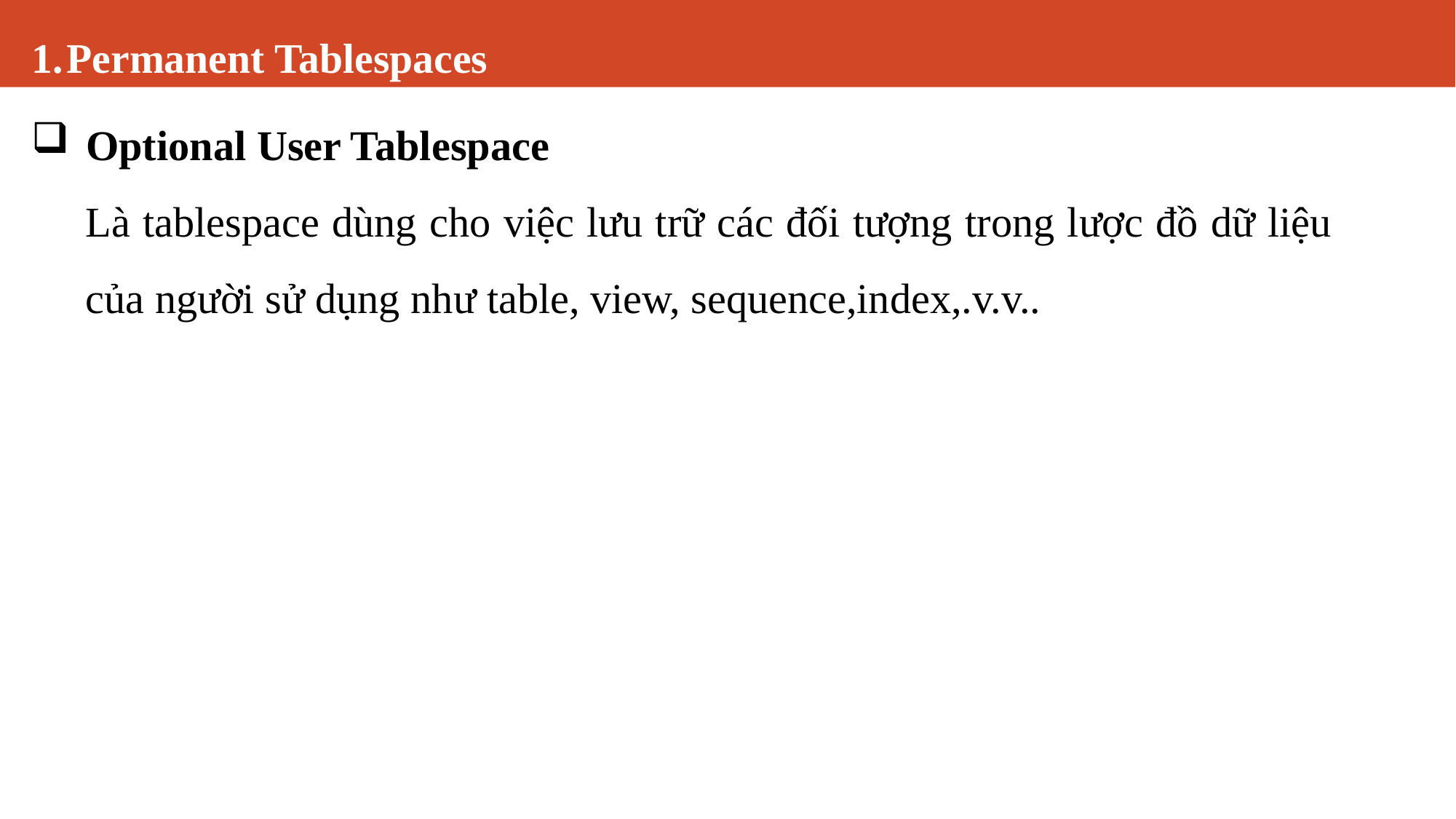

# Permanent Tablespaces
Optional User Tablespace
Là tablespace dùng cho việc lưu trữ các đối tượng trong lược đồ dữ liệu của người sử dụng như table, view, sequence,index,.v.v..